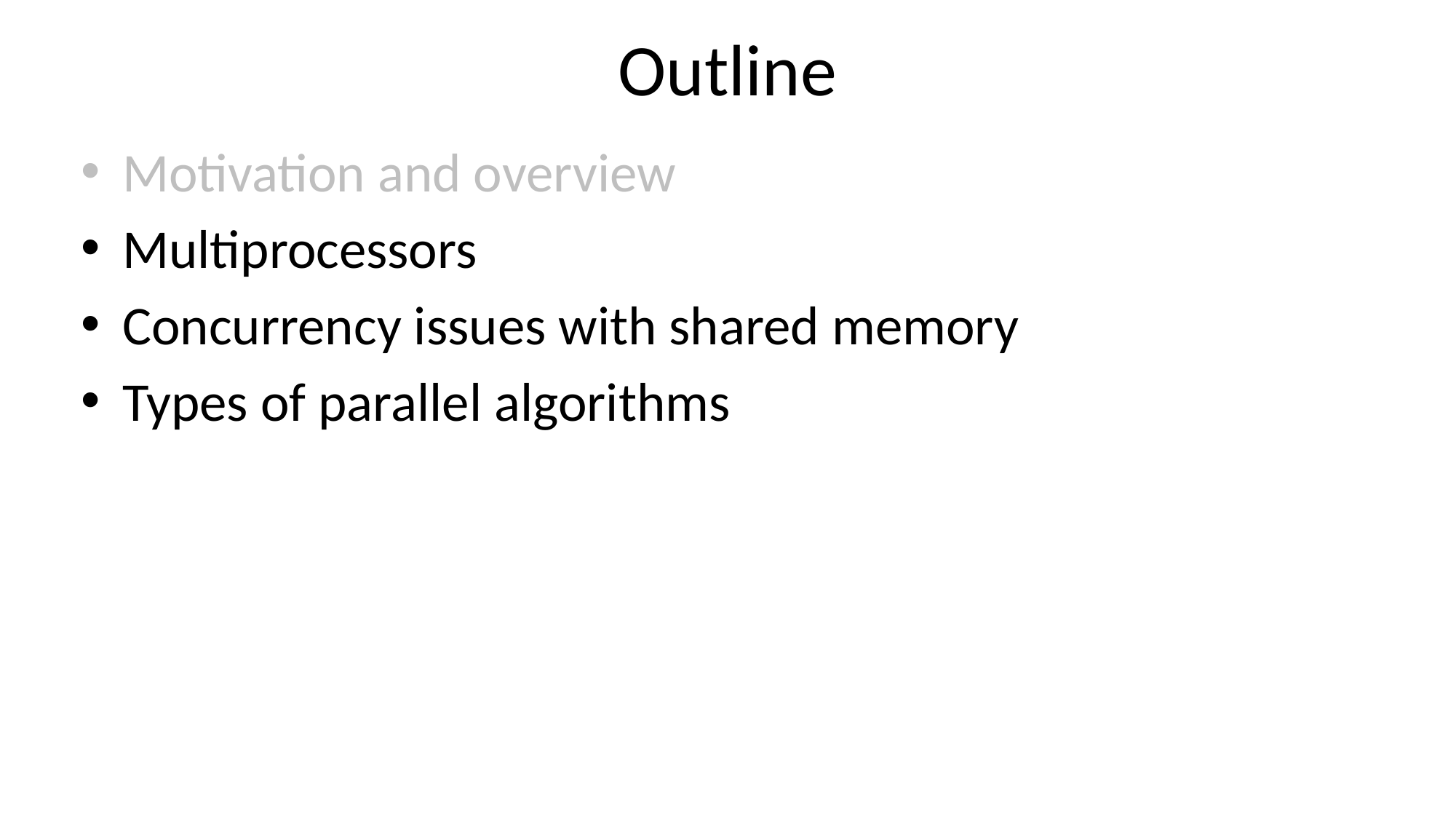

# Outline
Motivation and overview
Multiprocessors
Concurrency issues with shared memory
Types of parallel algorithms